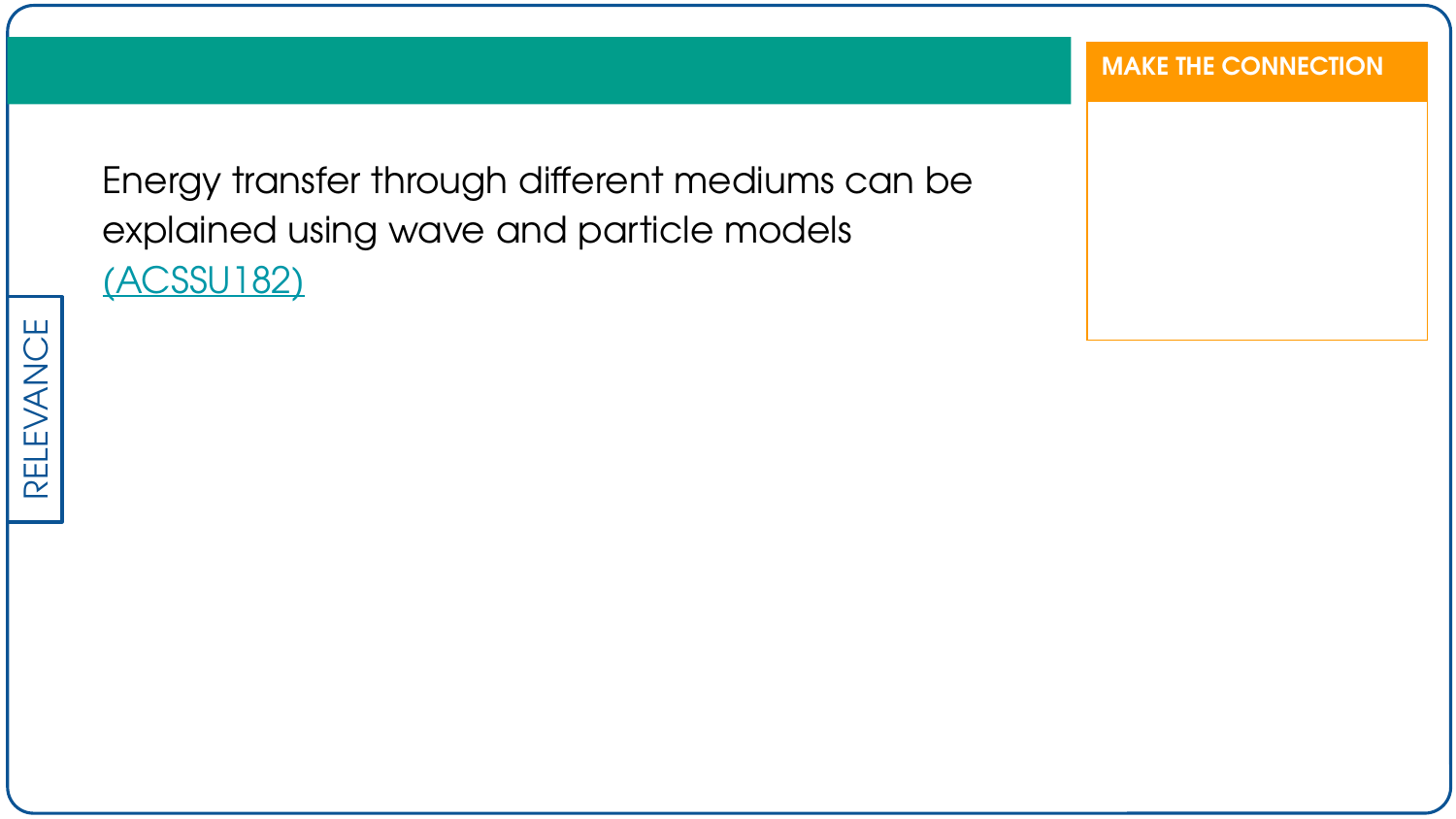

| MAKE THE CONNECTION |
| --- |
|  |
Energy transfer through different mediums can be explained using wave and particle models (ACSSU182)